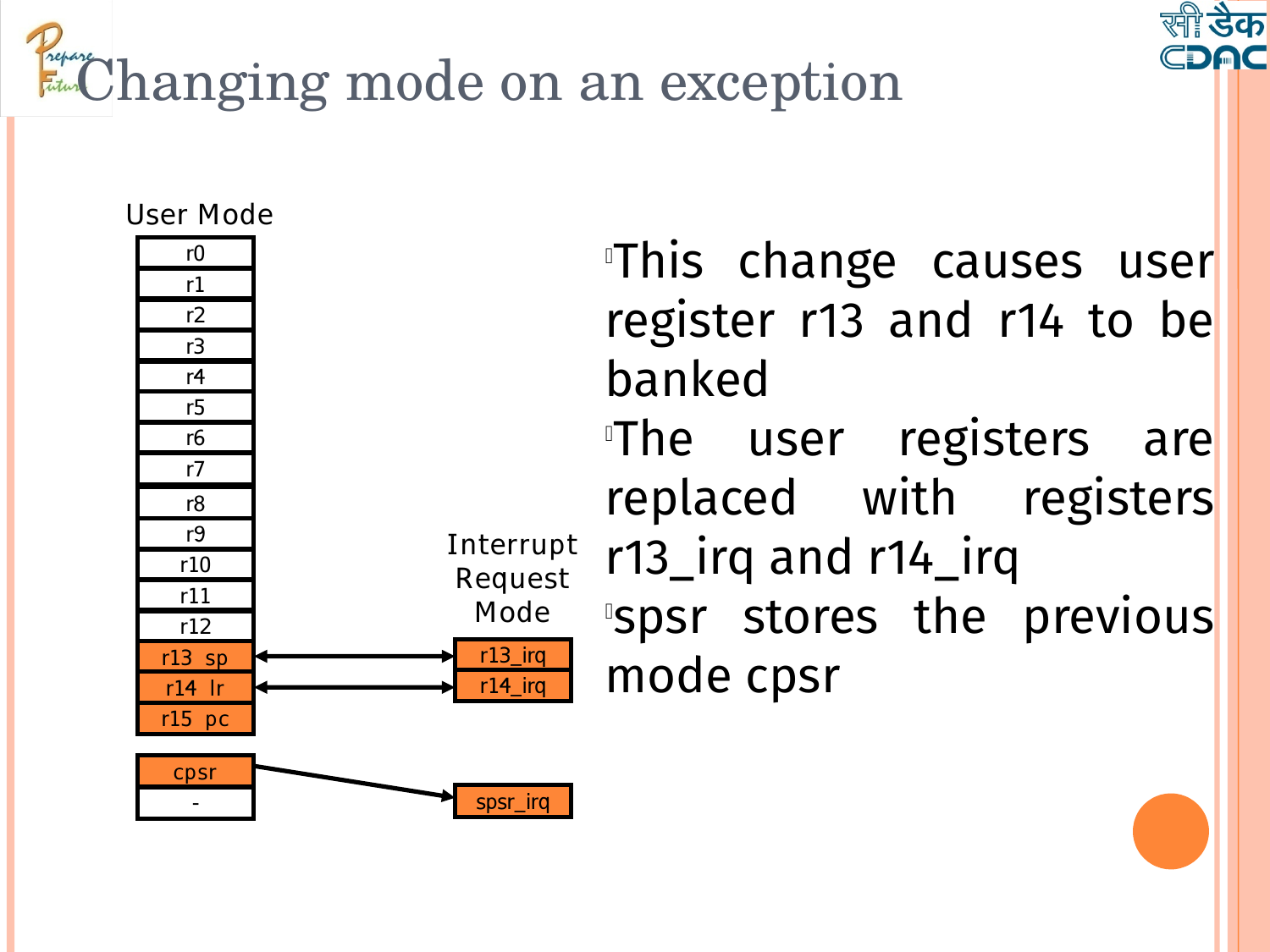

Changing mode on an exception
User Mode

This change causes user register r13 and r14 to be banked
The user registers are replaced with registers r13_irq and r14_irq
spsr stores the previous mode cpsr
r0
r1
r2
r3
r4
r5
r6
r7
r8
r9
Interrupt RequestMode
r10
r11
r12
r13_irq
r13  sp

r14_irq
r14  lr

r15  pc
cpsr

spsr_irq
-